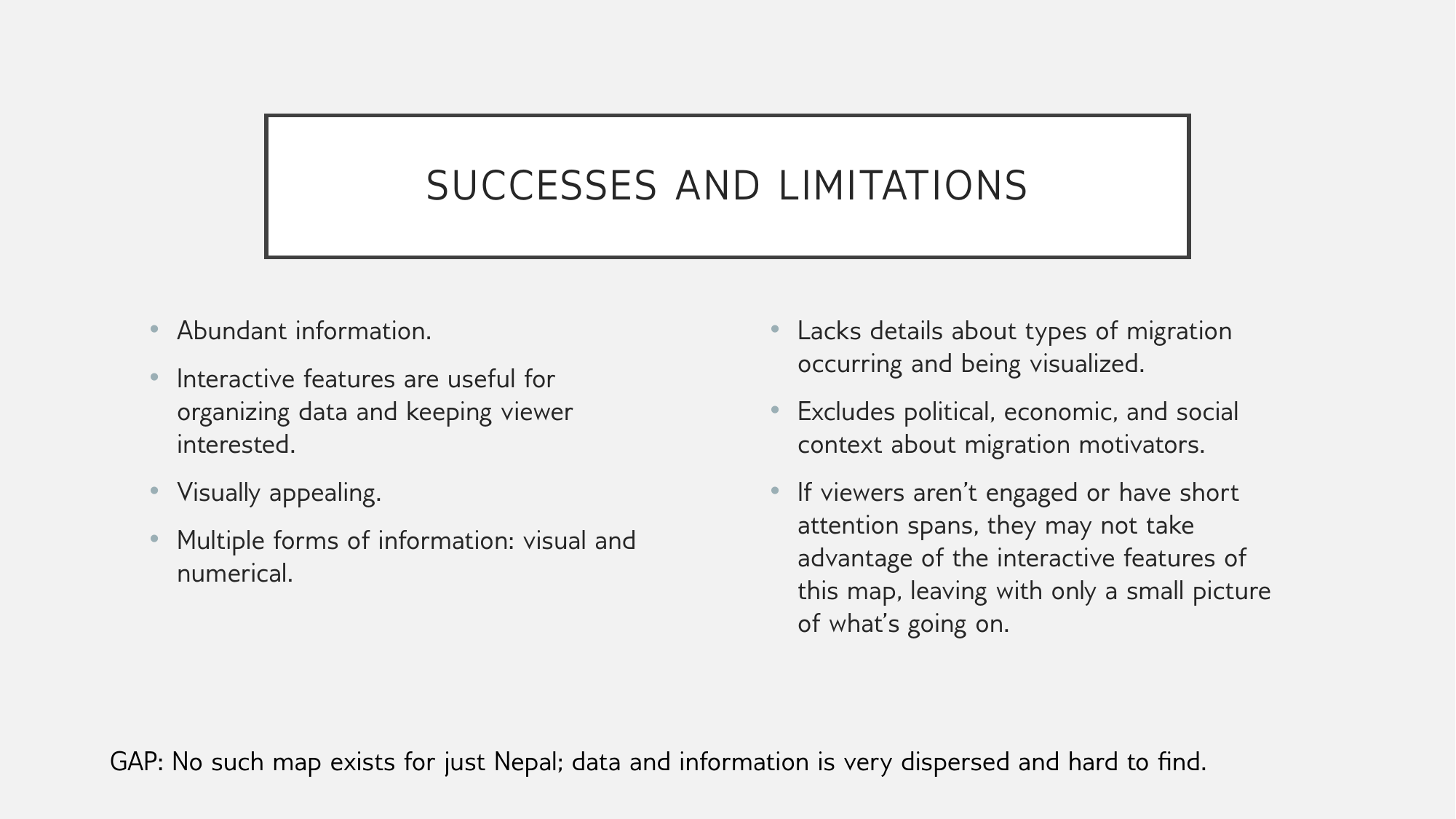

# Successes and Limitations
Abundant information.
Interactive features are useful for organizing data and keeping viewer interested.
Visually appealing.
Multiple forms of information: visual and numerical.
Lacks details about types of migration occurring and being visualized.
Excludes political, economic, and social context about migration motivators.
If viewers aren’t engaged or have short attention spans, they may not take advantage of the interactive features of this map, leaving with only a small picture of what’s going on.
GAP: No such map exists for just Nepal; data and information is very dispersed and hard to find.